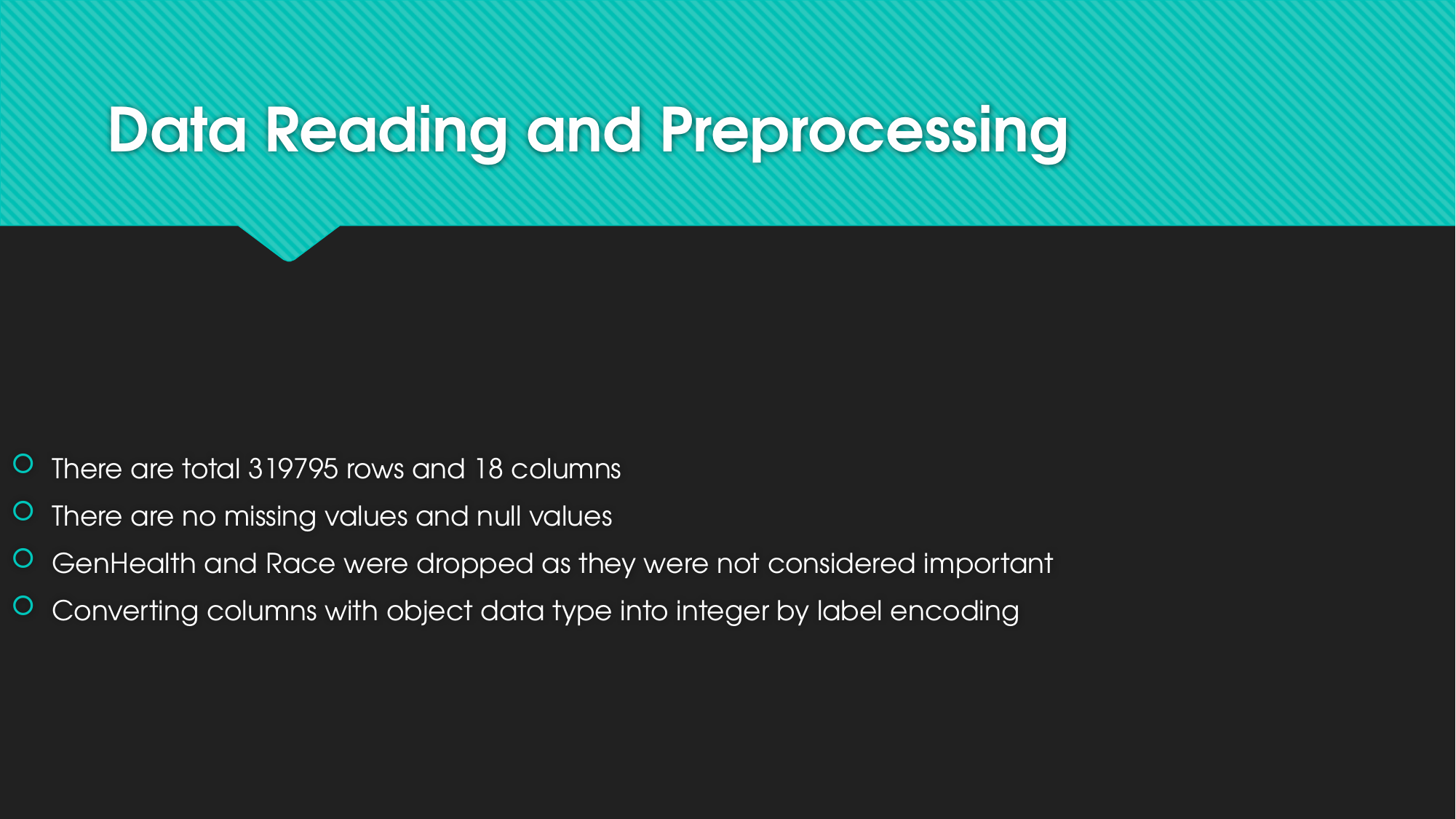

# Data Reading and Preprocessing
There are total 319795 rows and 18 columns
There are no missing values and null values
GenHealth and Race were dropped as they were not considered important
Converting columns with object data type into integer by label encoding